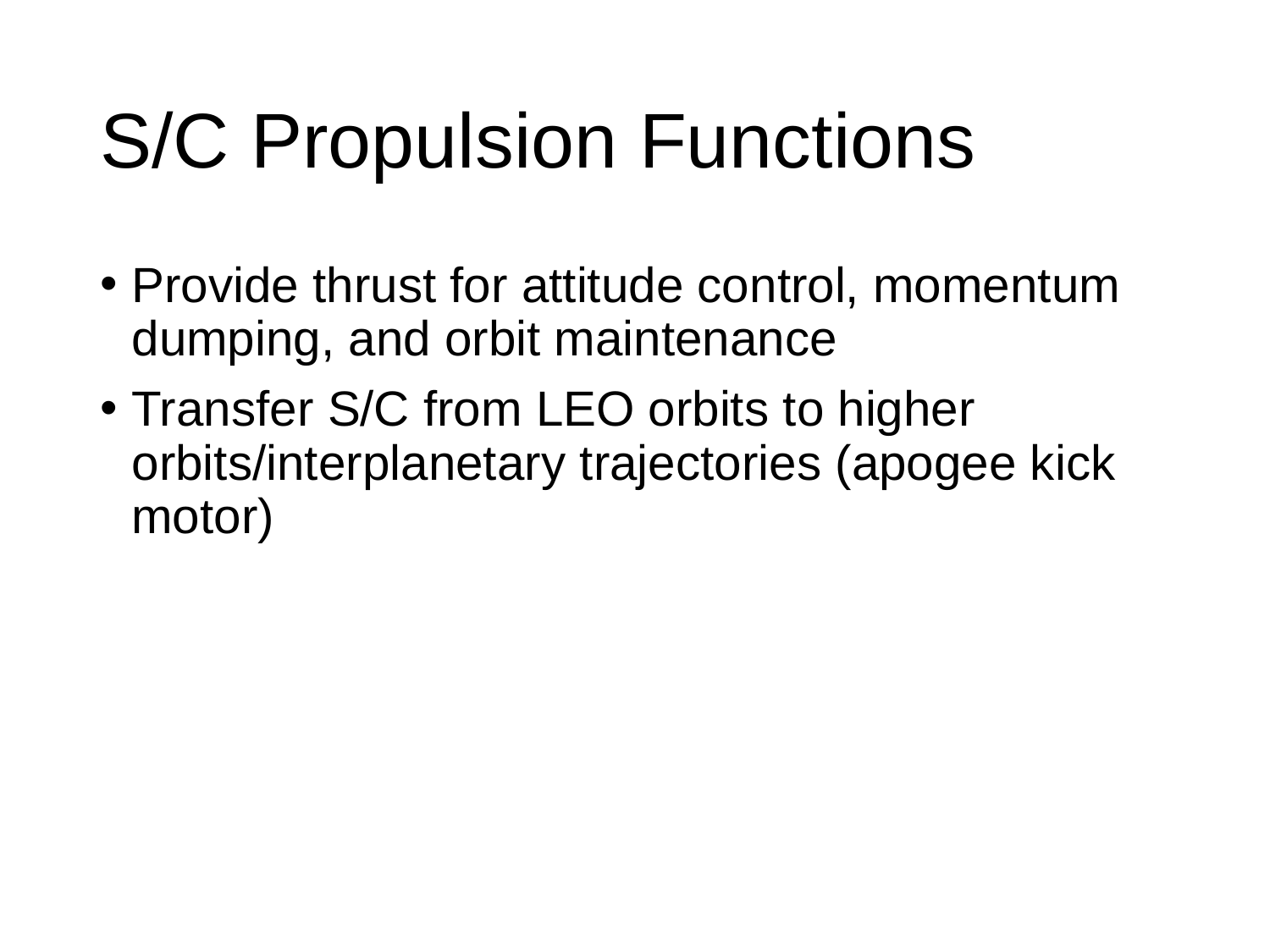

# S/C Propulsion Functions
Provide thrust for attitude control, momentum dumping, and orbit maintenance
Transfer S/C from LEO orbits to higher orbits/interplanetary trajectories (apogee kick motor)